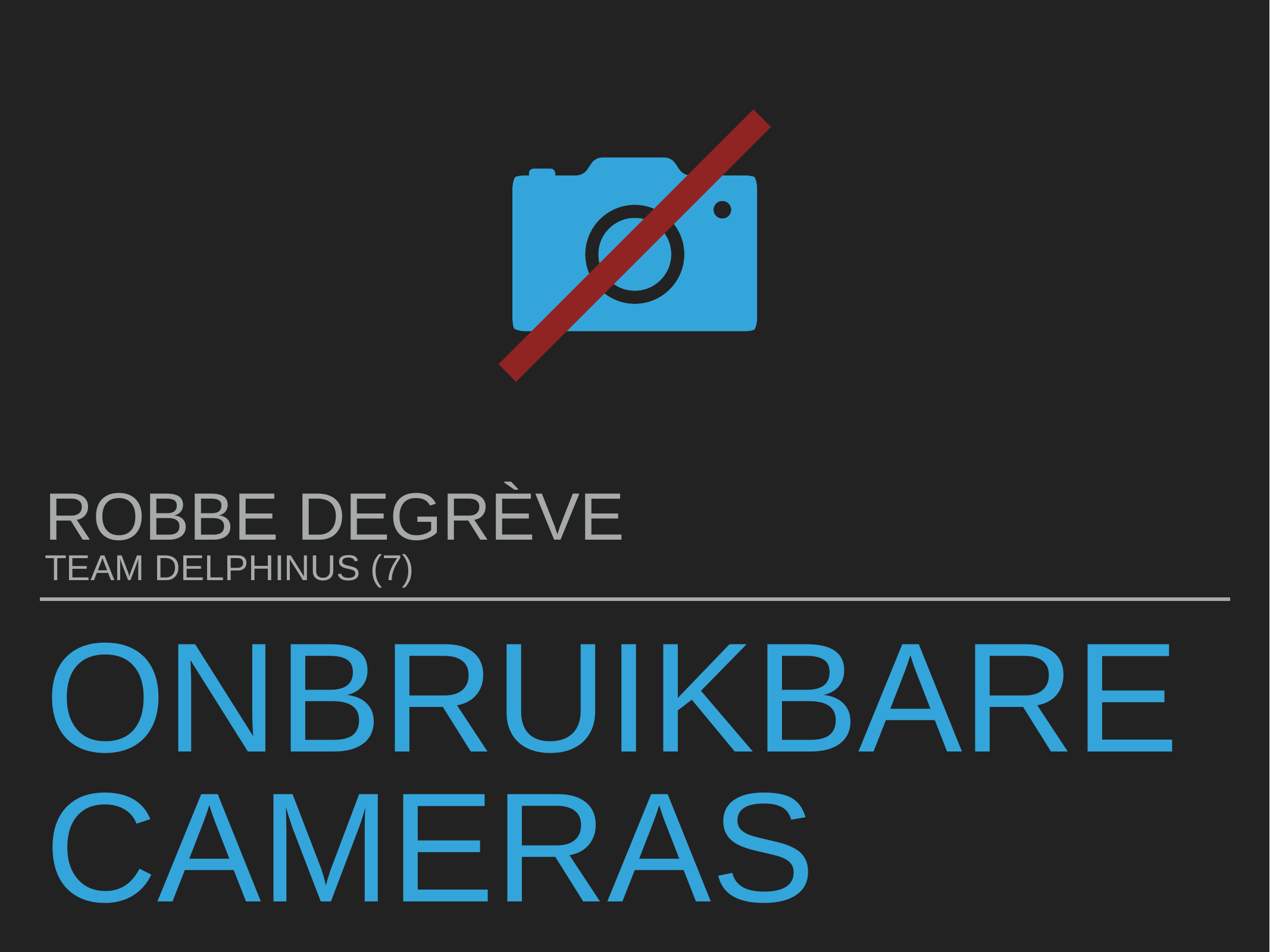

Robbe Degrève
Team Delphinus (7)
# ONbruikbare cameras